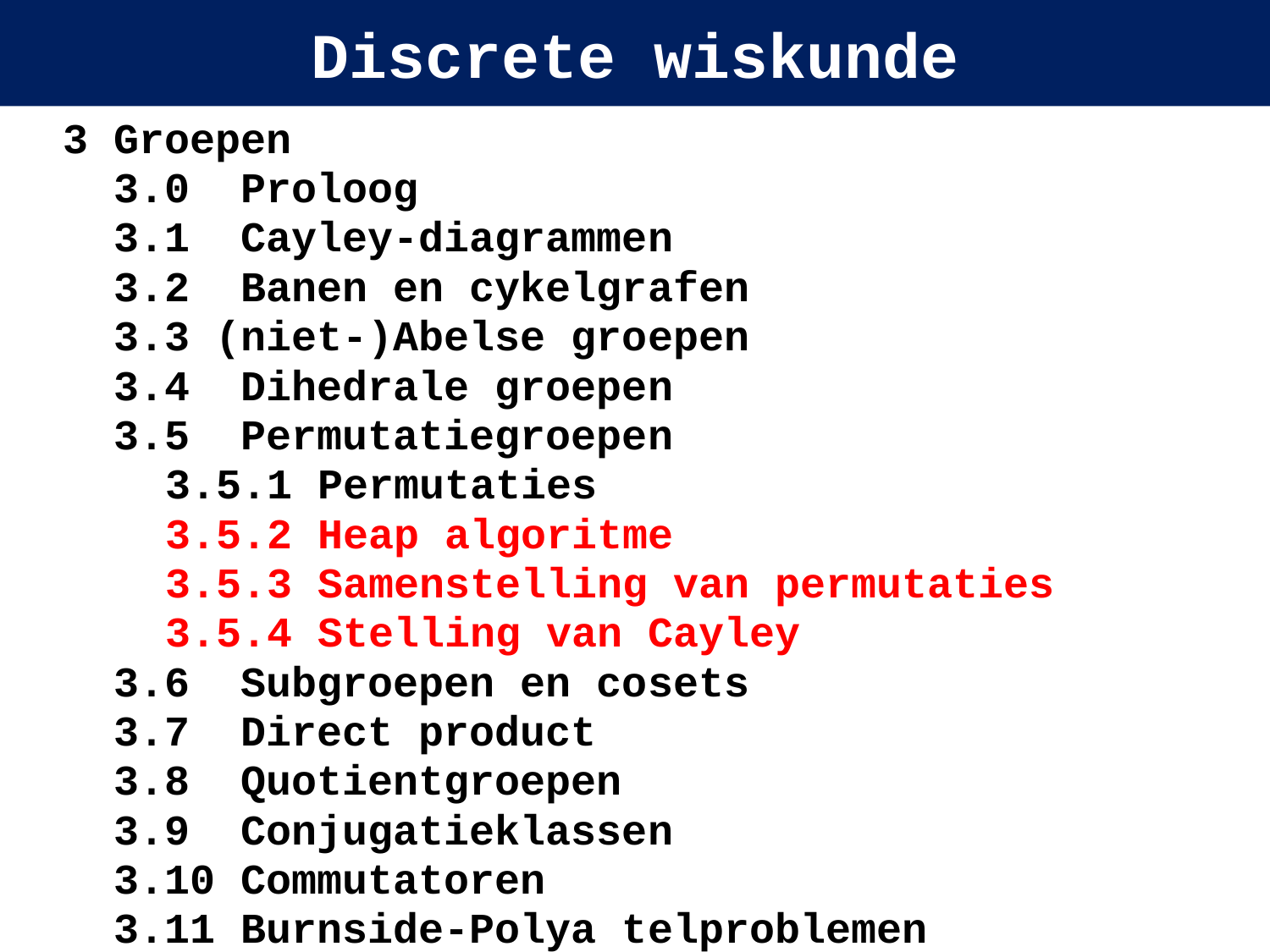

# Discrete wiskunde
3 Groepen
3.0  Proloog
3.1  Cayley-diagrammen
3.2  Banen en cykelgrafen
3.3 (niet-)Abelse groepen
3.4  Dihedrale groepen
3.5  Permutatiegroepen
3.5.1 Permutaties
3.5.2 Heap algoritme
3.5.3 Samenstelling van permutaties
3.5.4 Stelling van Cayley
3.6  Subgroepen en cosets
3.7  Direct product
3.8  Quotientgroepen
3.9  Conjugatieklassen
3.10 Commutatoren
3.11 Burnside-Polya telproblemen